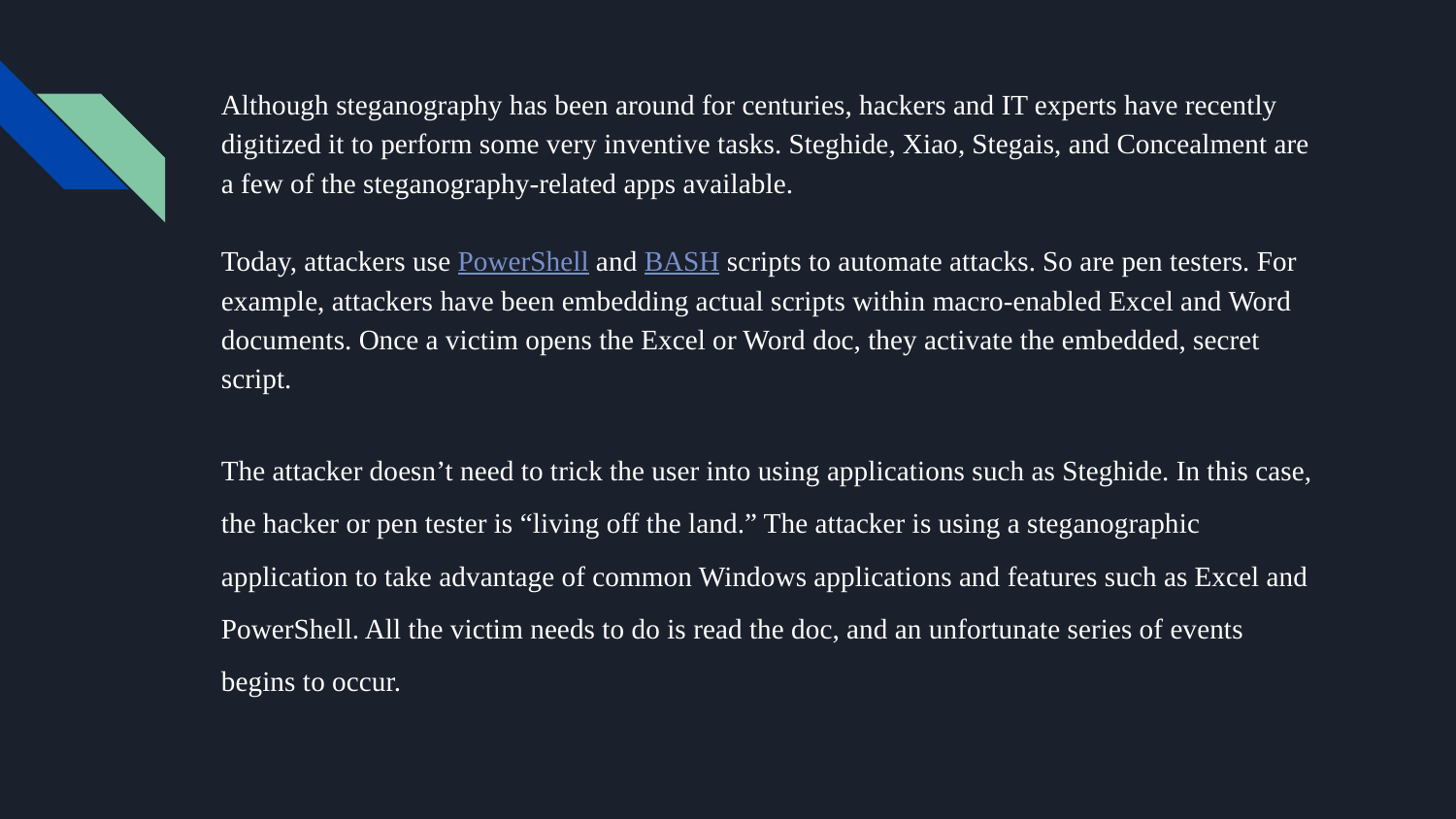

Although steganography has been around for centuries, hackers and IT experts have recently digitized it to perform some very inventive tasks. Steghide, Xiao, Stegais, and Concealment are a few of the steganography-related apps available.

Today, attackers use PowerShell and BASH scripts to automate attacks. So are pen testers. For example, attackers have been embedding actual scripts within macro-enabled Excel and Word documents. Once a victim opens the Excel or Word doc, they activate the embedded, secret script.

The attacker doesn’t need to trick the user into using applications such as Steghide. In this case, the hacker or pen tester is “living off the land.” The attacker is using a steganographic application to take advantage of common Windows applications and features such as Excel and PowerShell. All the victim needs to do is read the doc, and an unfortunate series of events begins to occur.